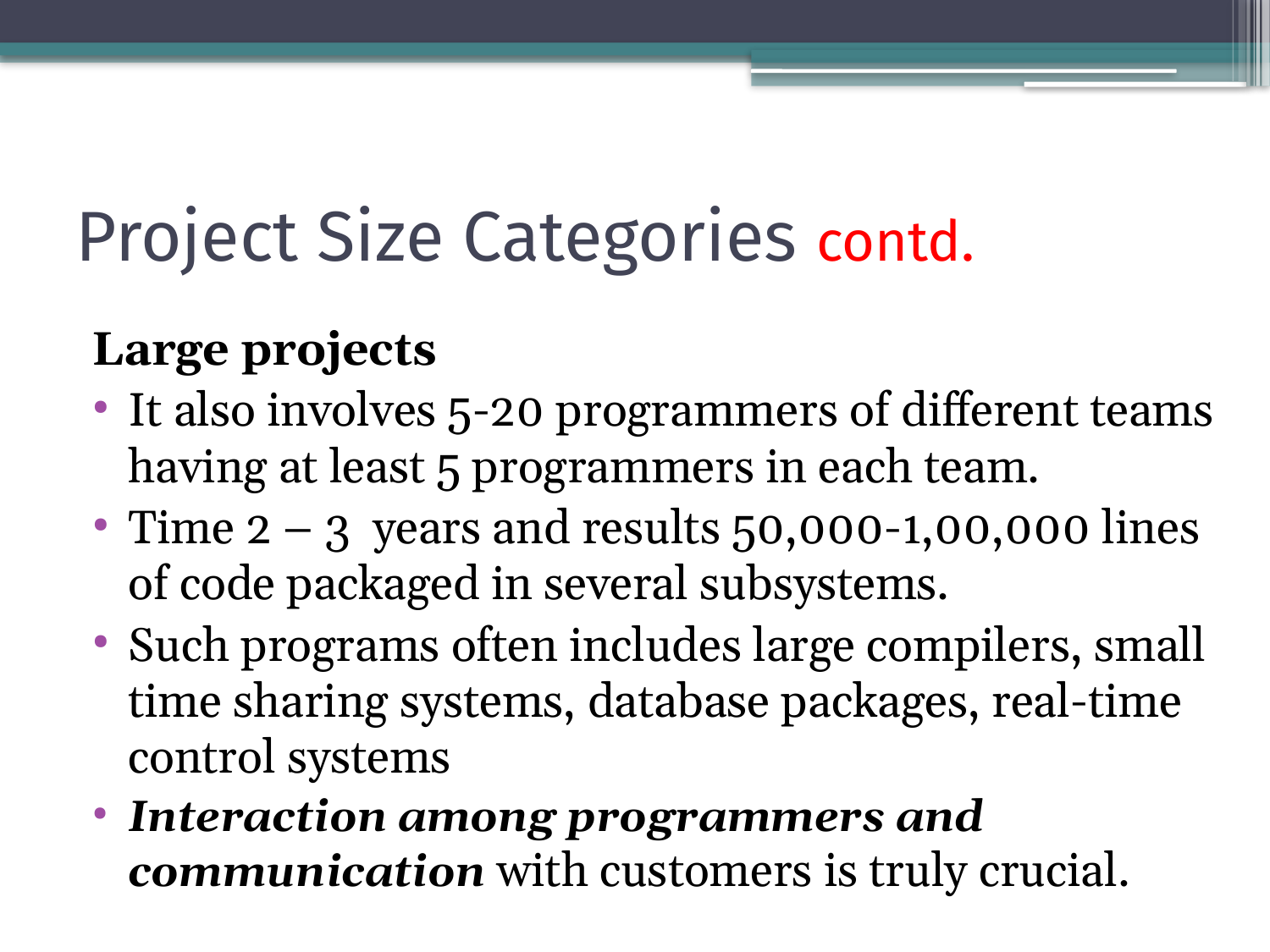

# Project Size Categories contd.
Large projects
It also involves 5-20 programmers of different teams having at least 5 programmers in each team.
Time 2 – 3  years and results 50,000-1,00,000 lines of code packaged in several subsystems.
Such programs often includes large compilers, small time sharing systems, database packages, real-time control systems
Interaction among programmers and communication with customers is truly crucial.